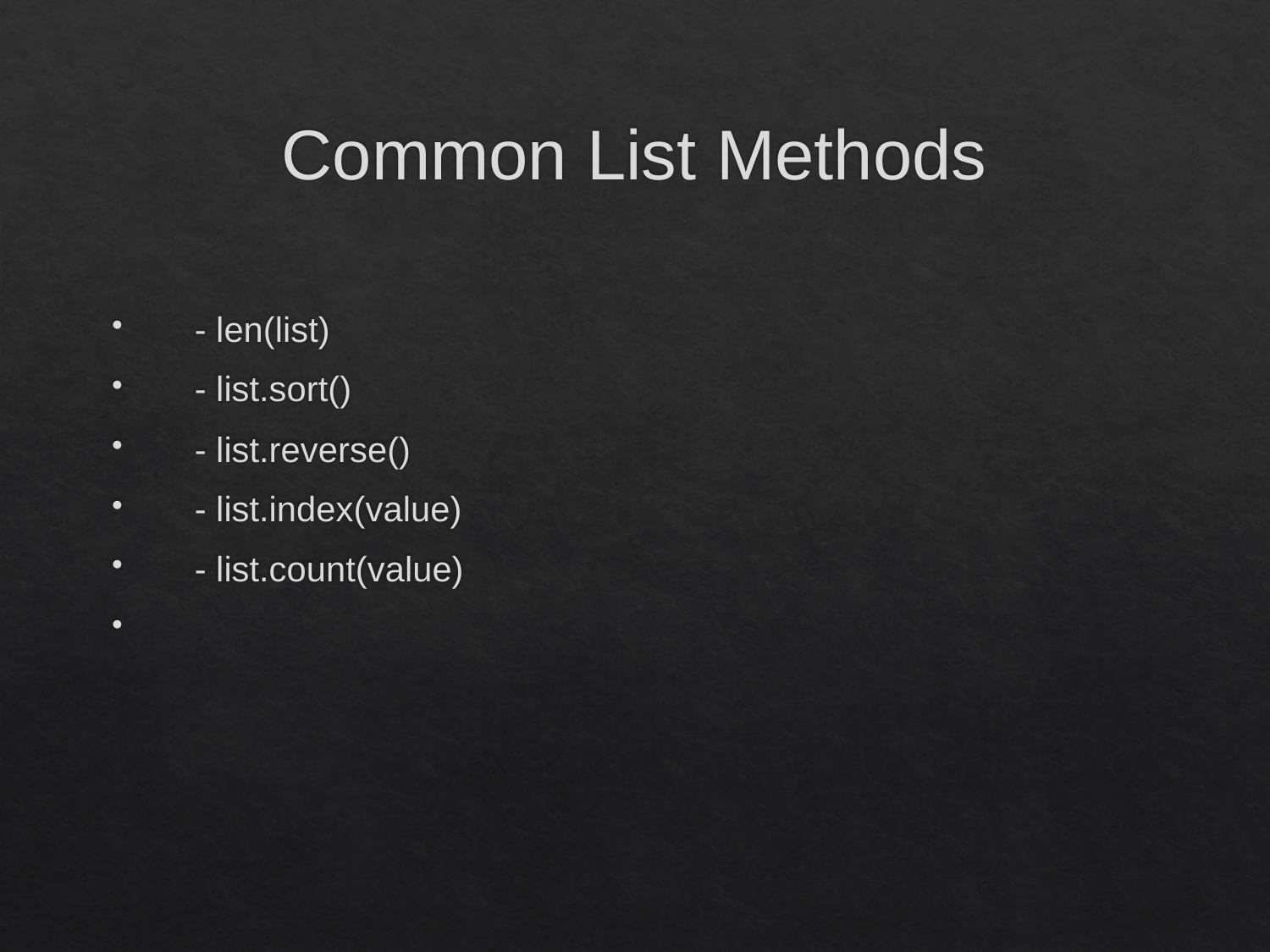

# Common List Methods

    - len(list)
    - list.sort()
    - list.reverse()
    - list.index(value)
    - list.count(value)